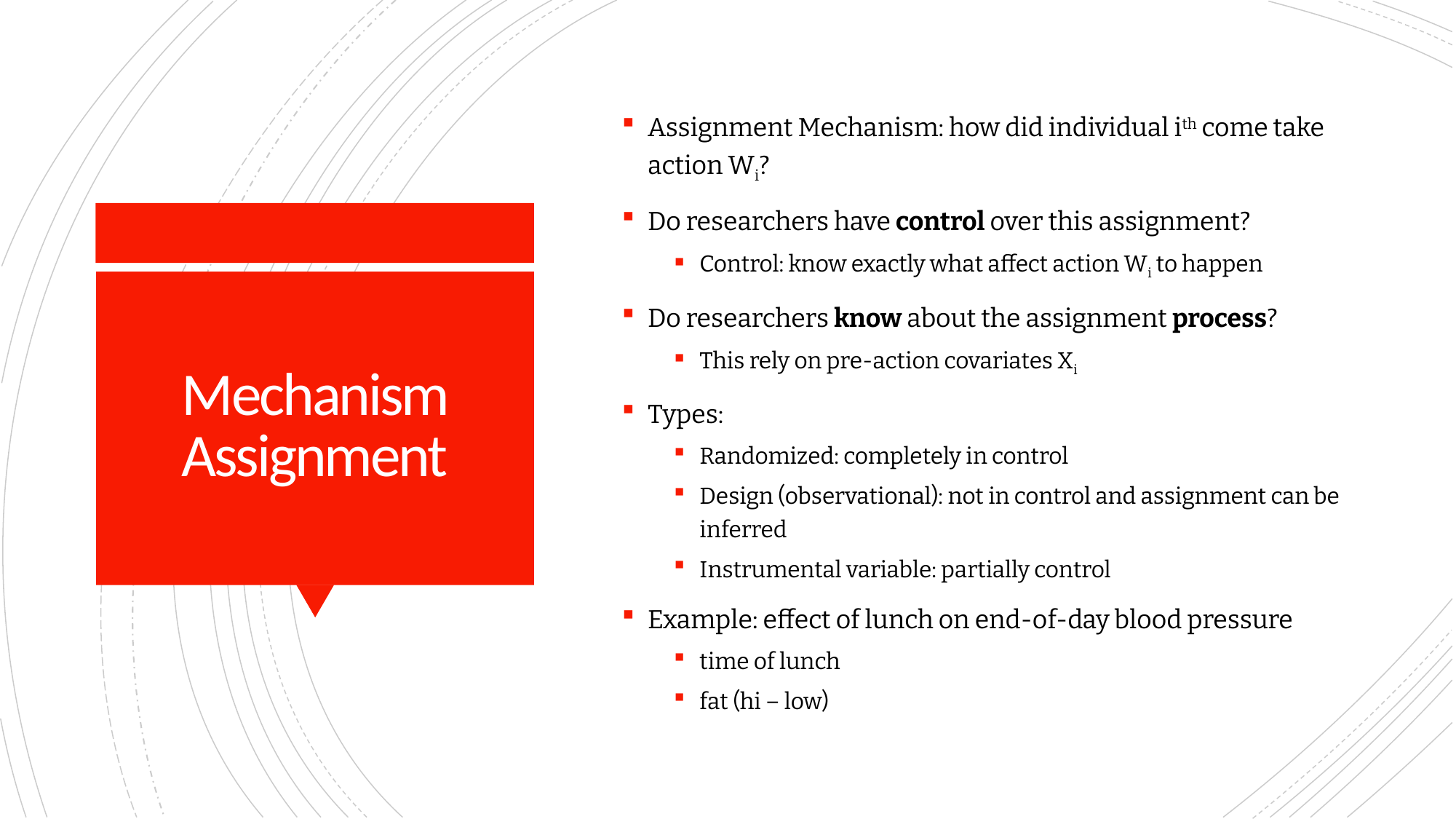

Assignment Mechanism: how did individual ith come take action Wi?
Do researchers have control over this assignment?
Control: know exactly what affect action Wi to happen
Do researchers know about the assignment process?
This rely on pre-action covariates Xi
Types:
Randomized: completely in control
Design (observational): not in control and assignment can be inferred
Instrumental variable: partially control
Example: effect of lunch on end-of-day blood pressure
time of lunch
fat (hi – low)
# Mechanism Assignment